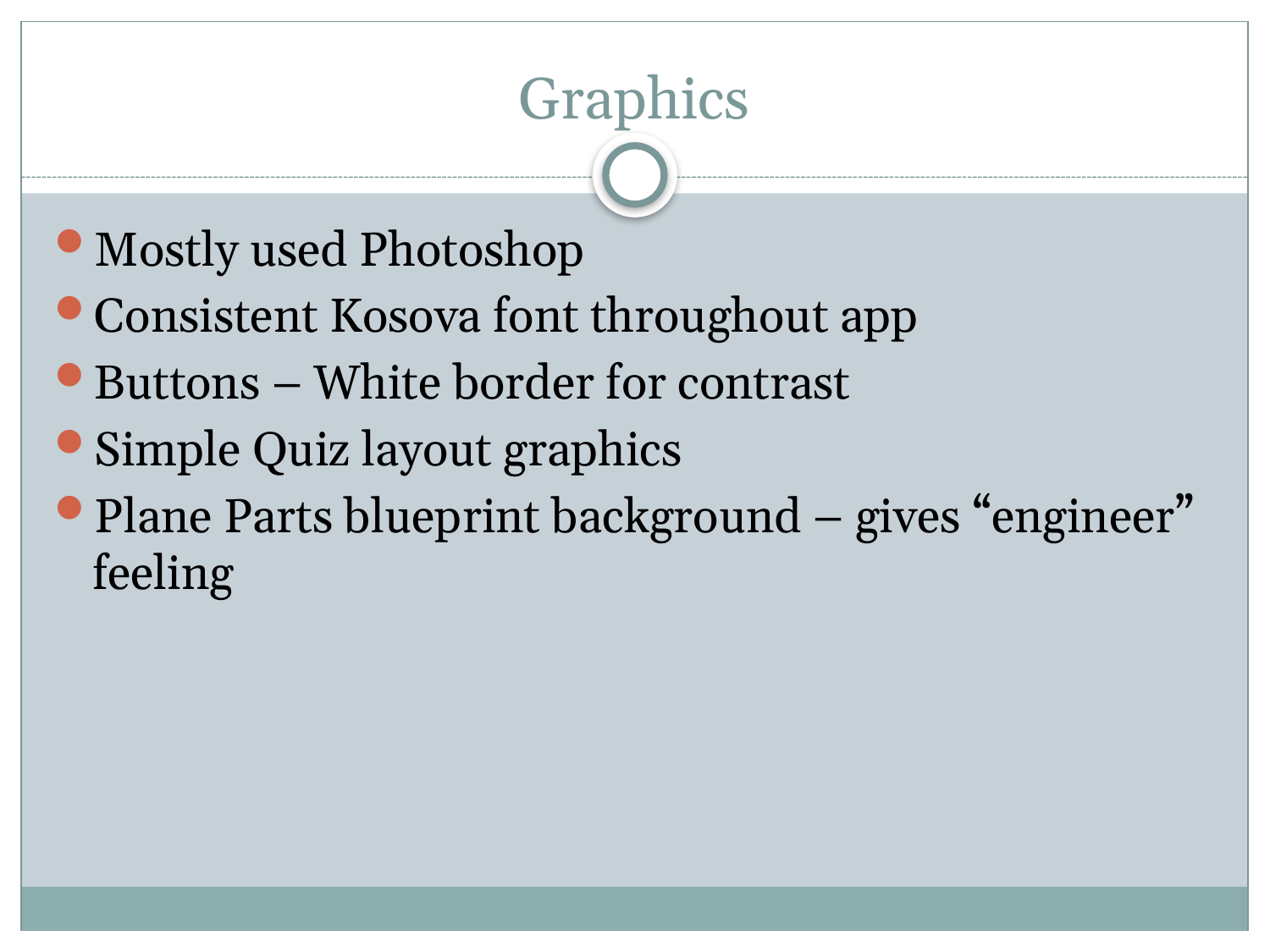

# Graphics
Mostly used Photoshop
Consistent Kosova font throughout app
Buttons – White border for contrast
Simple Quiz layout graphics
Plane Parts blueprint background – gives “engineer” feeling